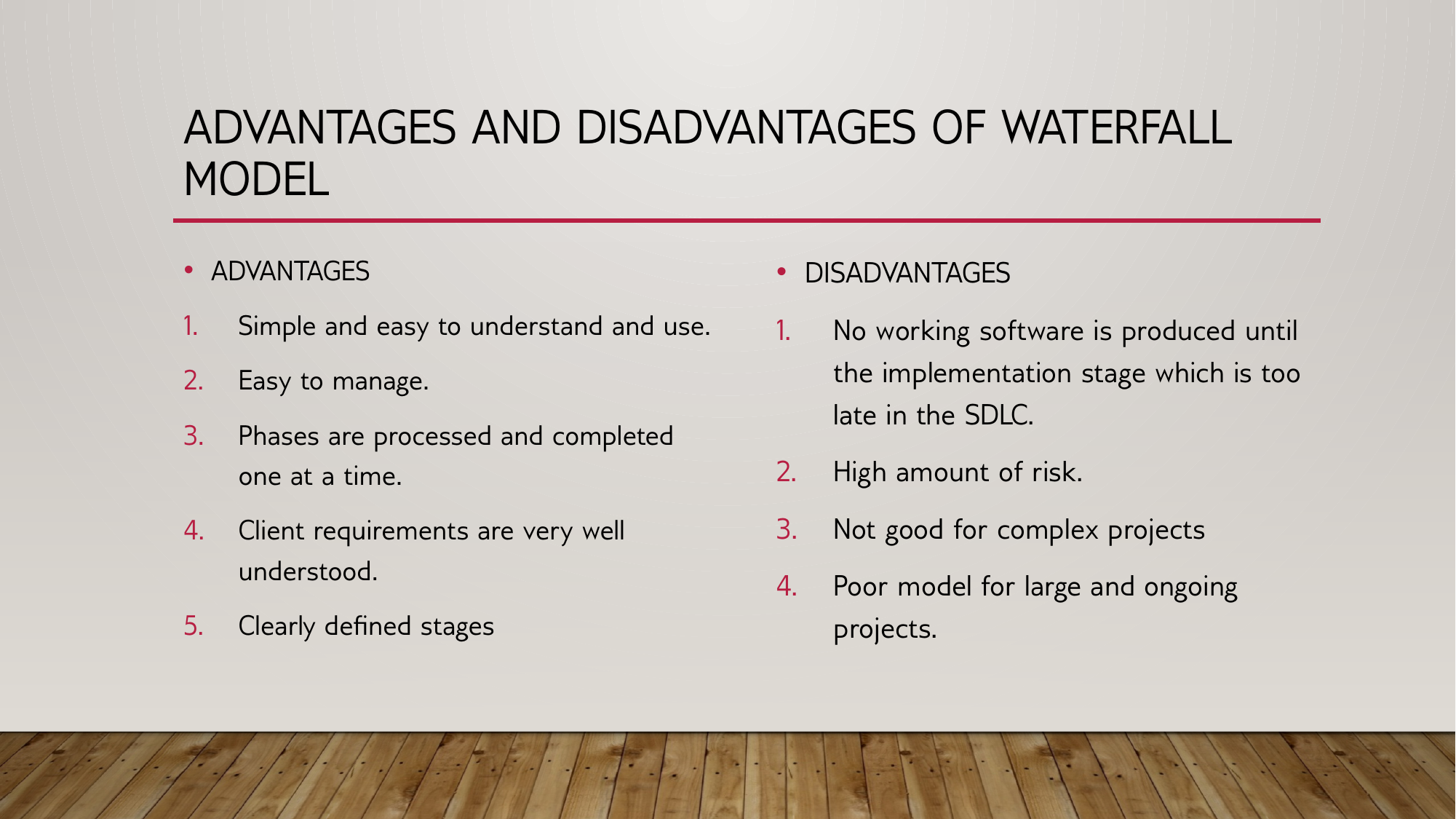

# Advantages and disadvantages of waterfall model
ADVANTAGES
Simple and easy to understand and use.
Easy to manage.
Phases are processed and completed one at a time.
Client requirements are very well understood.
Clearly defined stages

DISADVANTAGES
No working software is produced until the implementation stage which is too late in the SDLC.
High amount of risk.
Not good for complex projects
Poor model for large and ongoing projects.